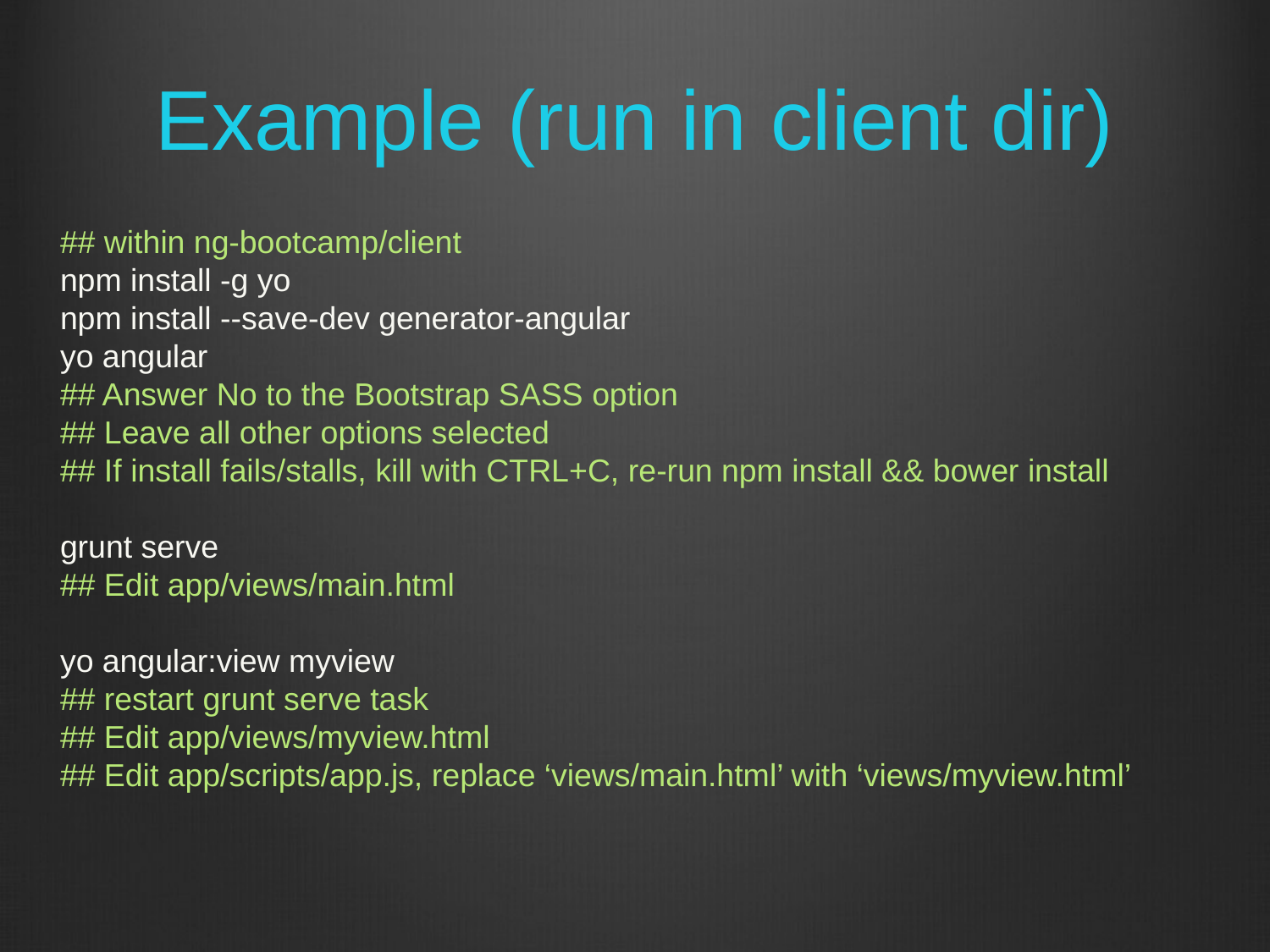

# Example (run in client dir)
## within ng-bootcamp/client
npm install -g yo
npm install --save-dev generator-angular
yo angular
## Answer No to the Bootstrap SASS option
## Leave all other options selected
## If install fails/stalls, kill with CTRL+C, re-run npm install && bower install

grunt serve
## Edit app/views/main.html

yo angular:view myview
## restart grunt serve task
## Edit app/views/myview.html
## Edit app/scripts/app.js, replace ‘views/main.html’ with ‘views/myview.html’